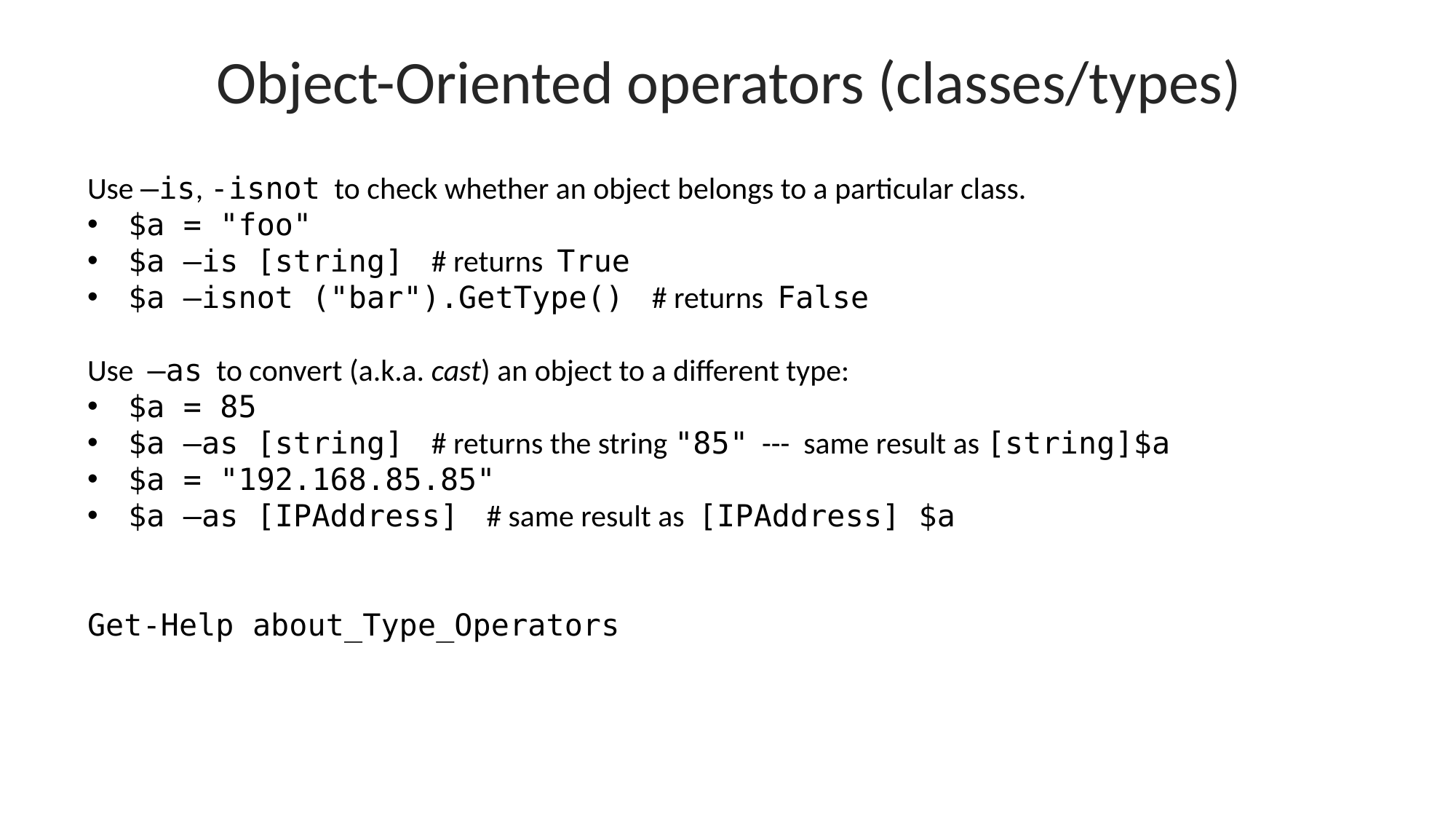

Object-Oriented operators (classes/types)

Use –is, -isnot  to check whether an object belongs to a particular class.
$a = "foo"
$a –is [string]    # returns  True
$a –isnot ("bar").GetType()    # returns  False

Use  –as  to convert (a.k.a. cast) an object to a different type:
$a = 85
$a –as [string]    # returns the string "85"  ---  same result as [string]$a
$a = "192.168.85.85"
$a –as [IPAddress]    # same result as  [IPAddress] $a

Get-Help about_Type_Operators